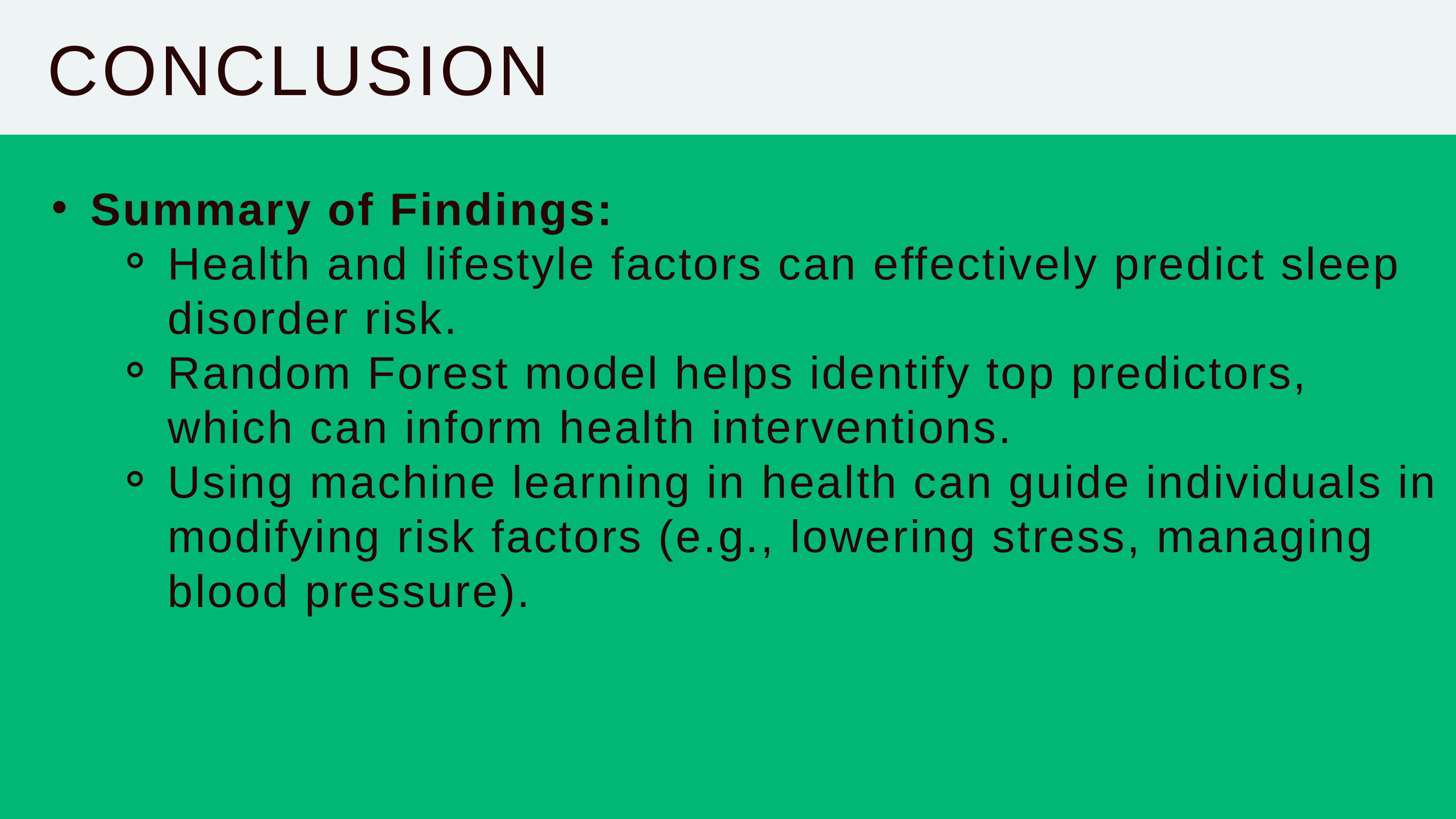

CONCLUSION

Summary of Findings:
Health and lifestyle factors can effectively predict sleep disorder risk.
Random Forest model helps identify top predictors, which can inform health interventions.
Using machine learning in health can guide individuals in modifying risk factors (e.g., lowering stress, managing blood pressure).